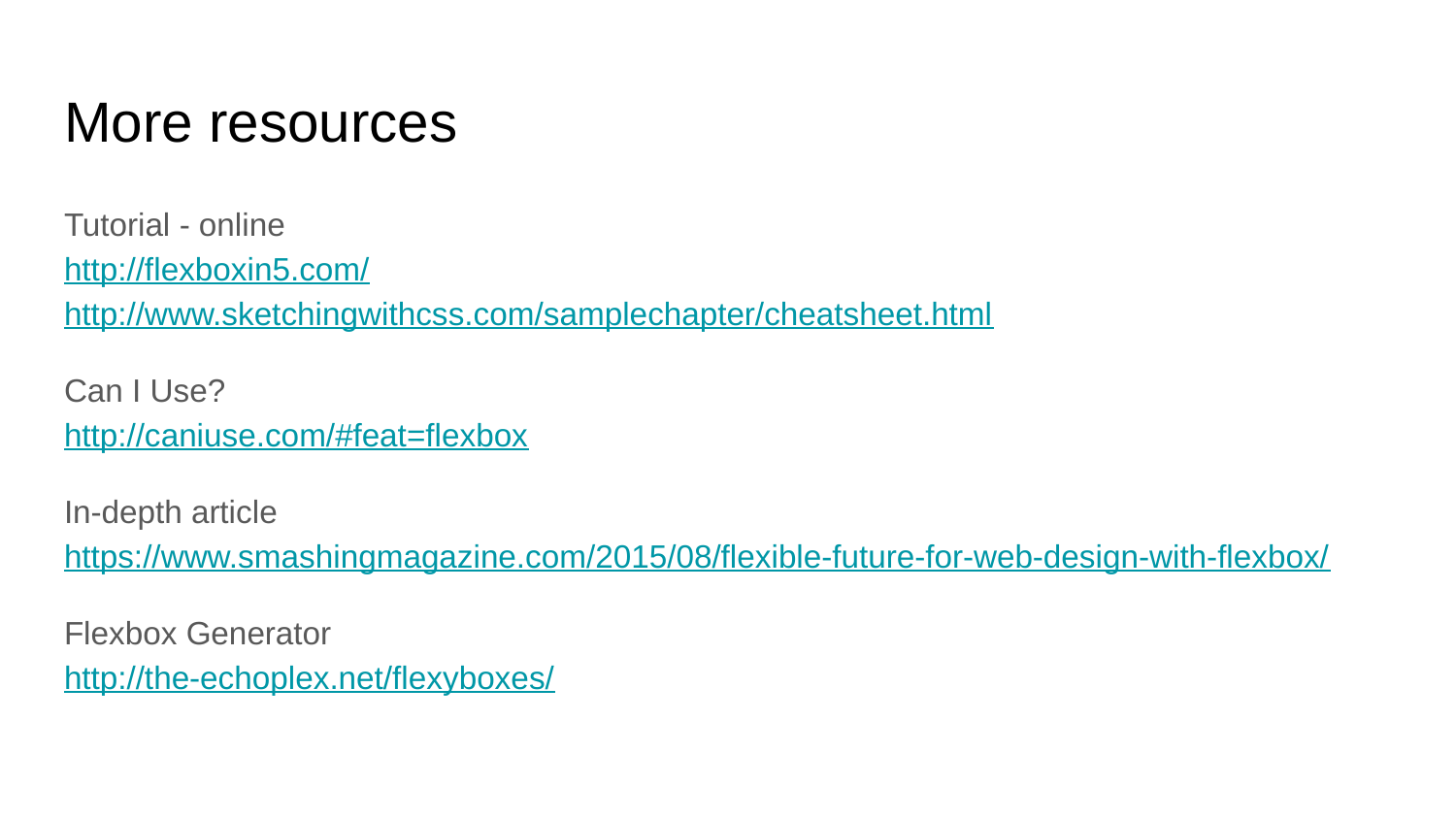

# More resources
Tutorial - online
http://flexboxin5.com/
http://www.sketchingwithcss.com/samplechapter/cheatsheet.html
Can I Use?
http://caniuse.com/#feat=flexbox
In-depth article
https://www.smashingmagazine.com/2015/08/flexible-future-for-web-design-with-flexbox/
Flexbox Generator
http://the-echoplex.net/flexyboxes/